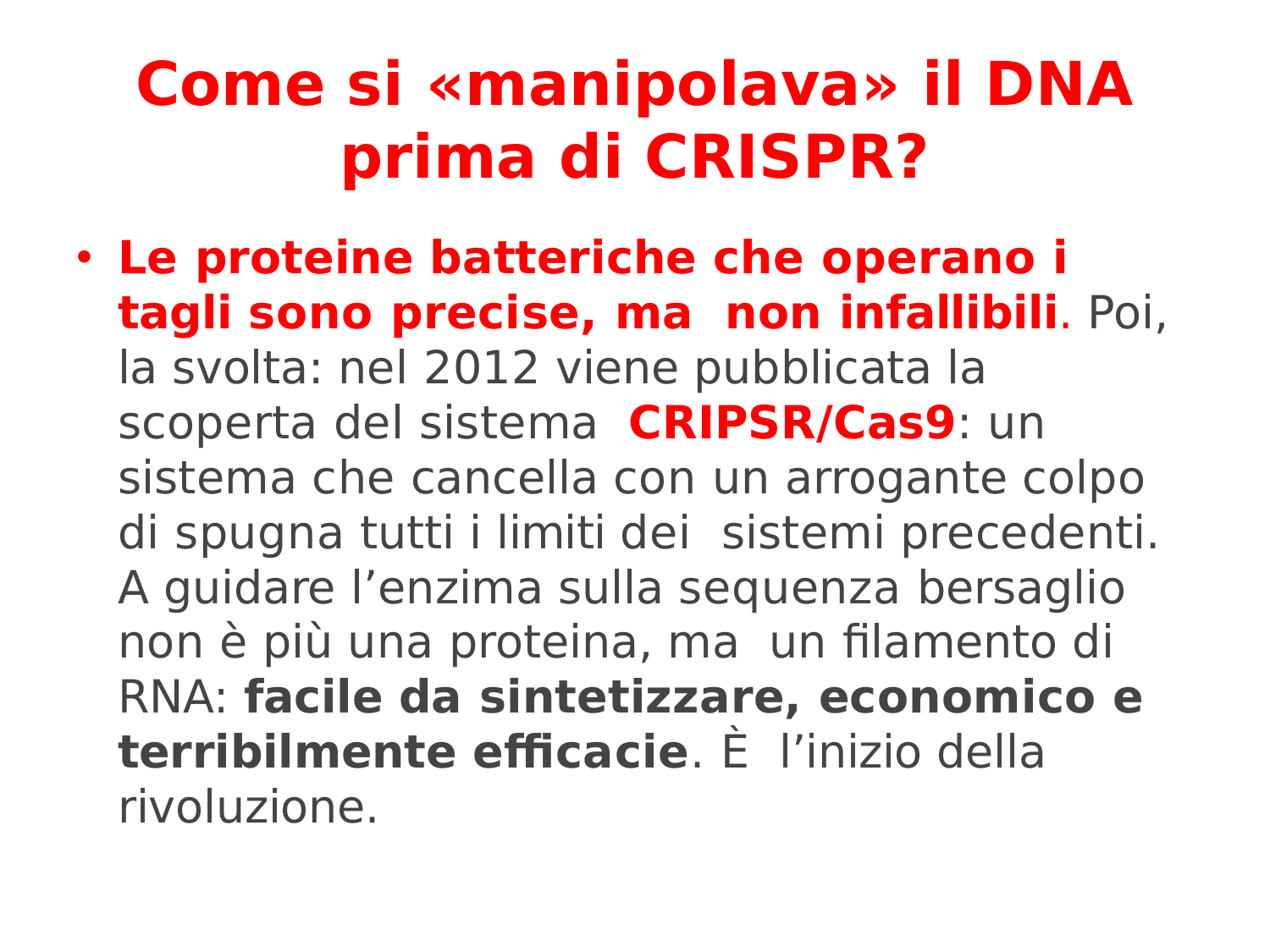

# Come si «manipolava» il DNA prima di CRISPR?
Le proteine batteriche che operano i tagli sono precise, ma  non infallibili. Poi, la svolta: nel 2012 viene pubblicata la scoperta del sistema  CRIPSR/Cas9: un sistema che cancella con un arrogante colpo di spugna tutti i limiti dei  sistemi precedenti. A guidare l’enzima sulla sequenza bersaglio non è più una proteina, ma  un ﬁlamento di RNA: facile da sintetizzare, economico e terribilmente eﬃcacie. È  l’inizio della rivoluzione.